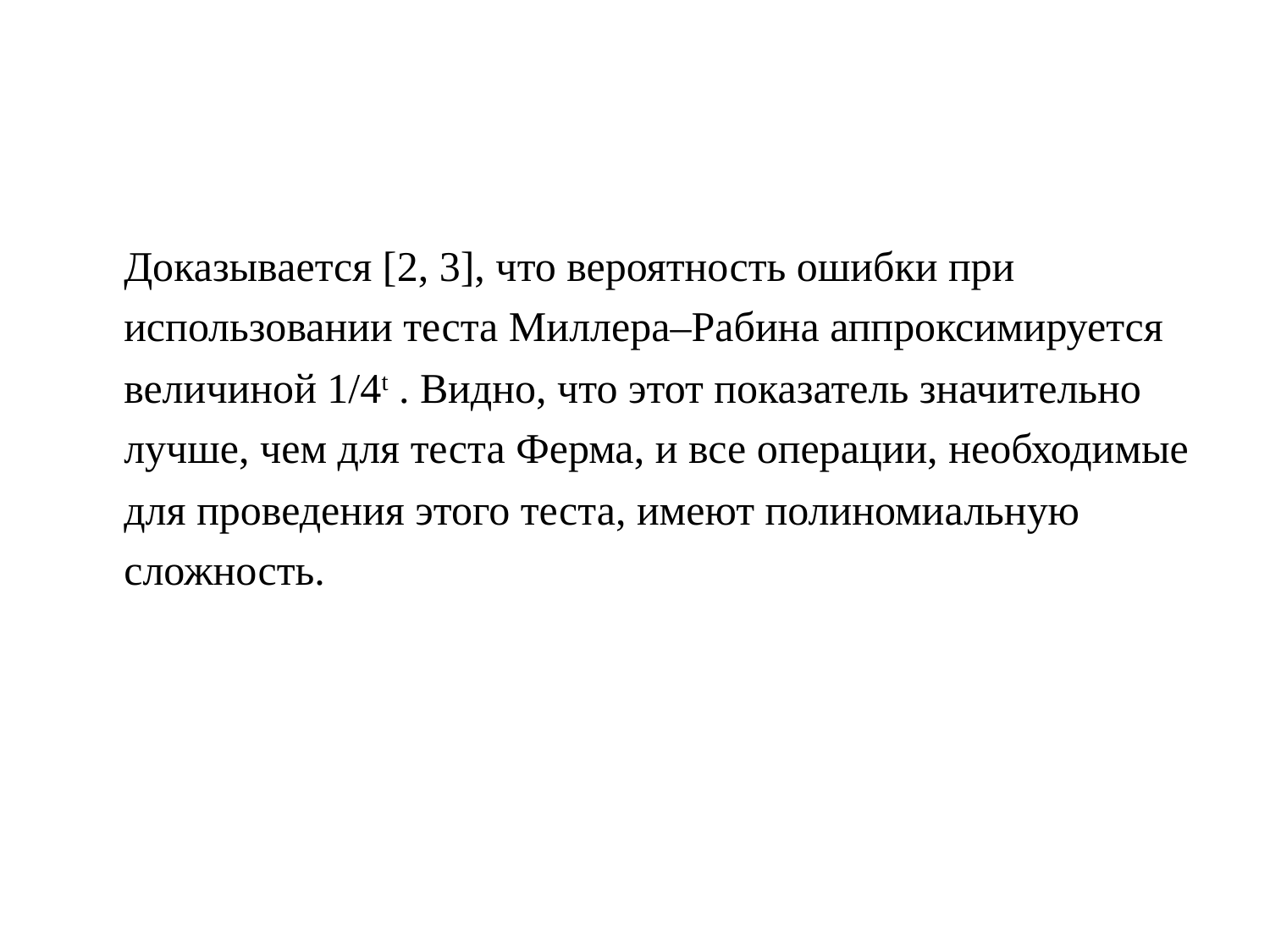

#
Доказывается [2, 3], что вероятность ошибки при использовании теста Миллера–Рабина аппроксимируется величиной 1/4t . Видно, что этот показатель значительно лучше, чем для теста Ферма, и все операции, необходимые для проведения этого теста, имеют полиномиальную сложность.